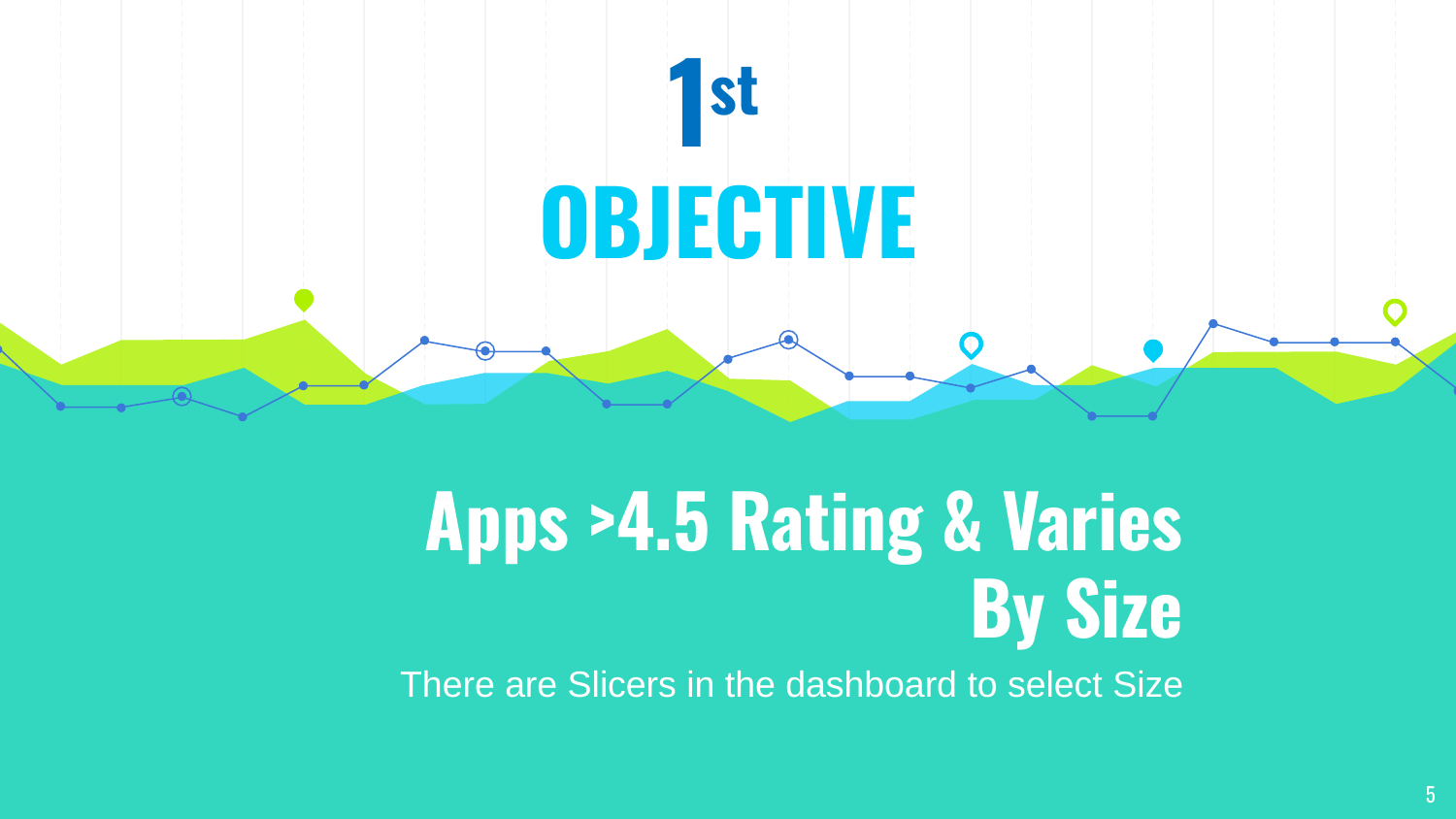

1st
OBJECTIVE
# Apps >4.5 Rating & Varies By Size

There are Slicers in the dashboard to select Size
5